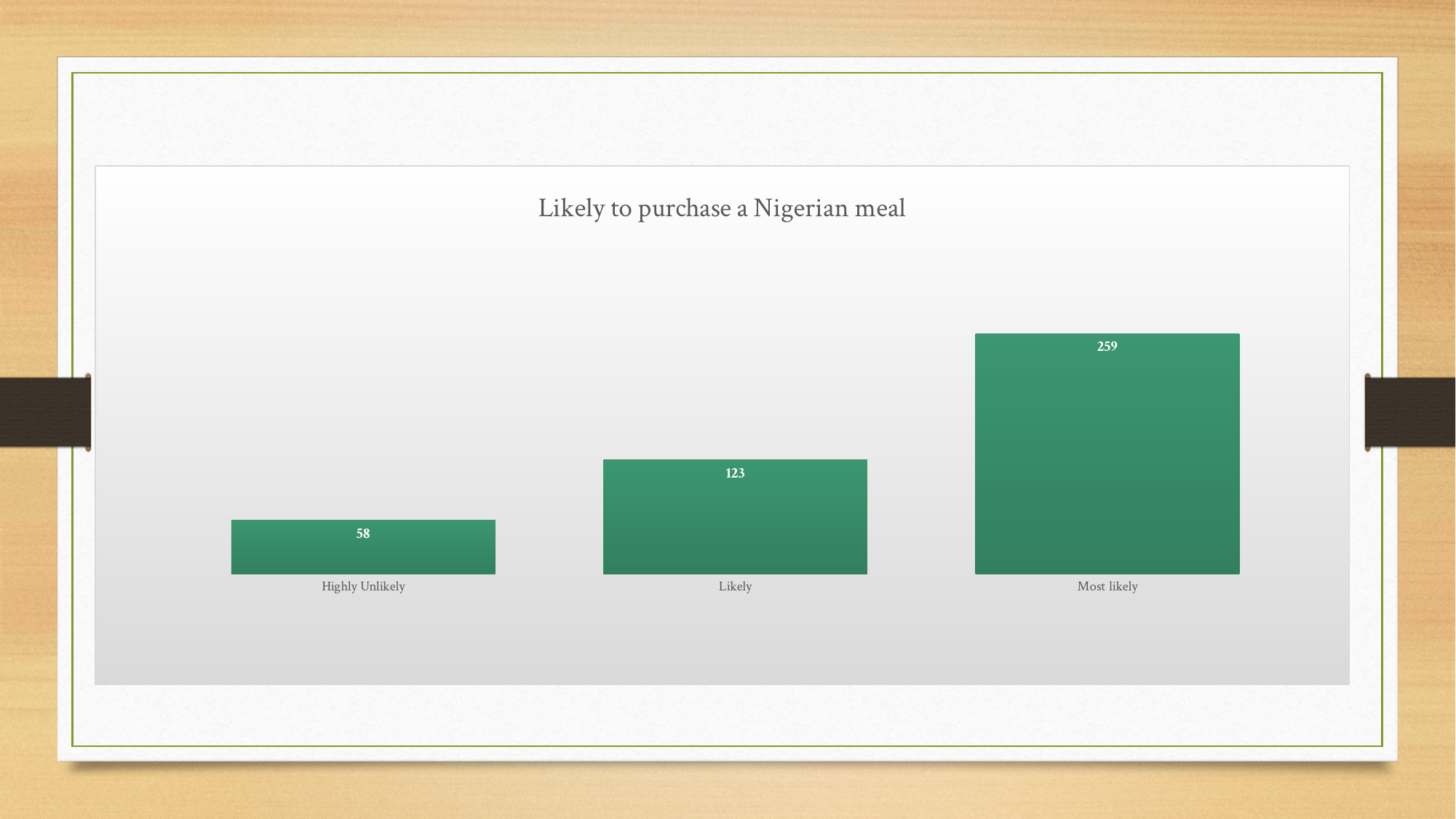

### Chart: Likely to purchase a Nigerian meal

| Category | Total |
|---|---|
| Highly Unlikely | 58.0 |
| Likely | 123.0 |
| Most likely | 259.0 |